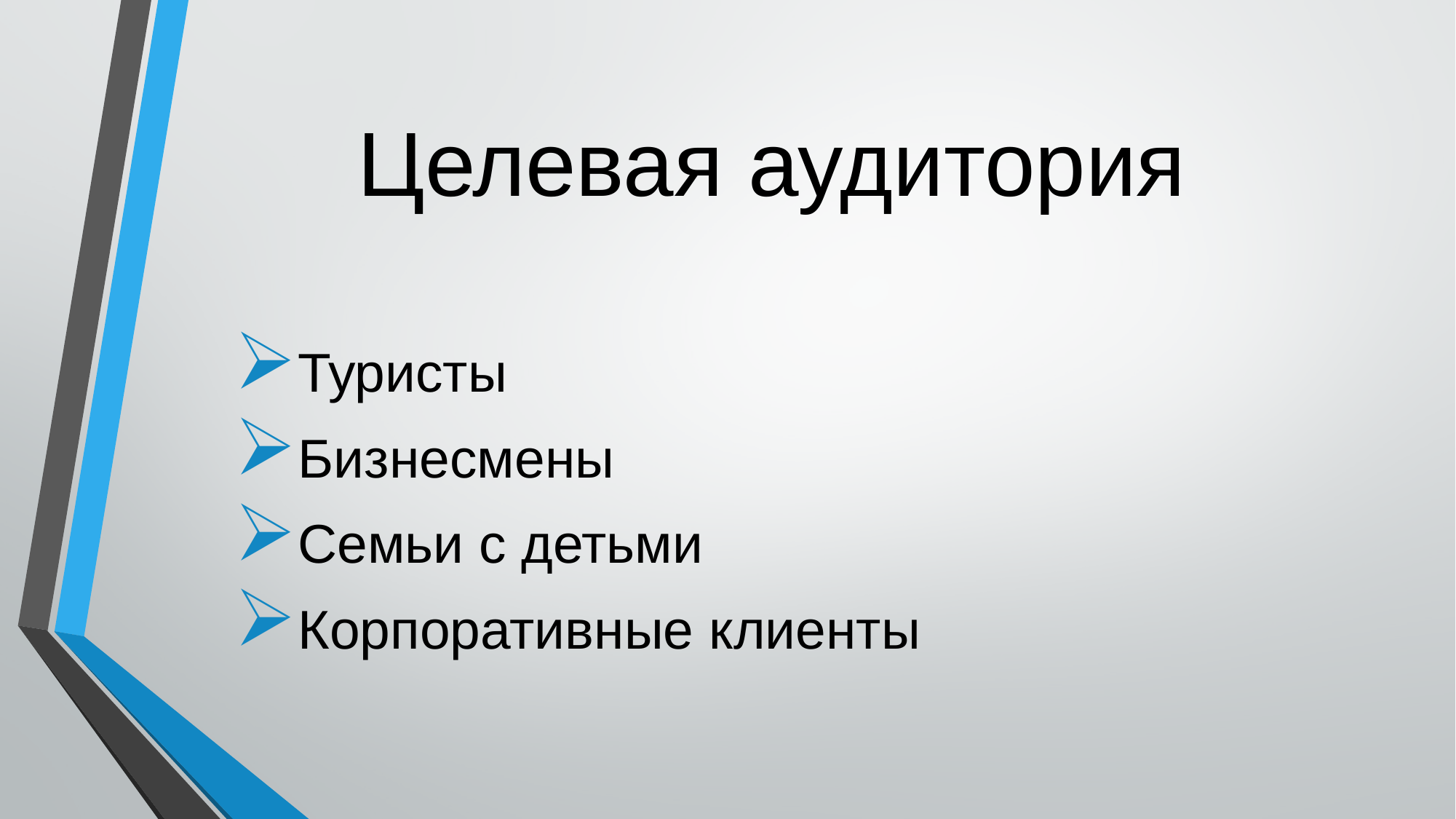

# Целевая аудитория
Туристы
Бизнесмены
Семьи с детьми
Корпоративные клиенты